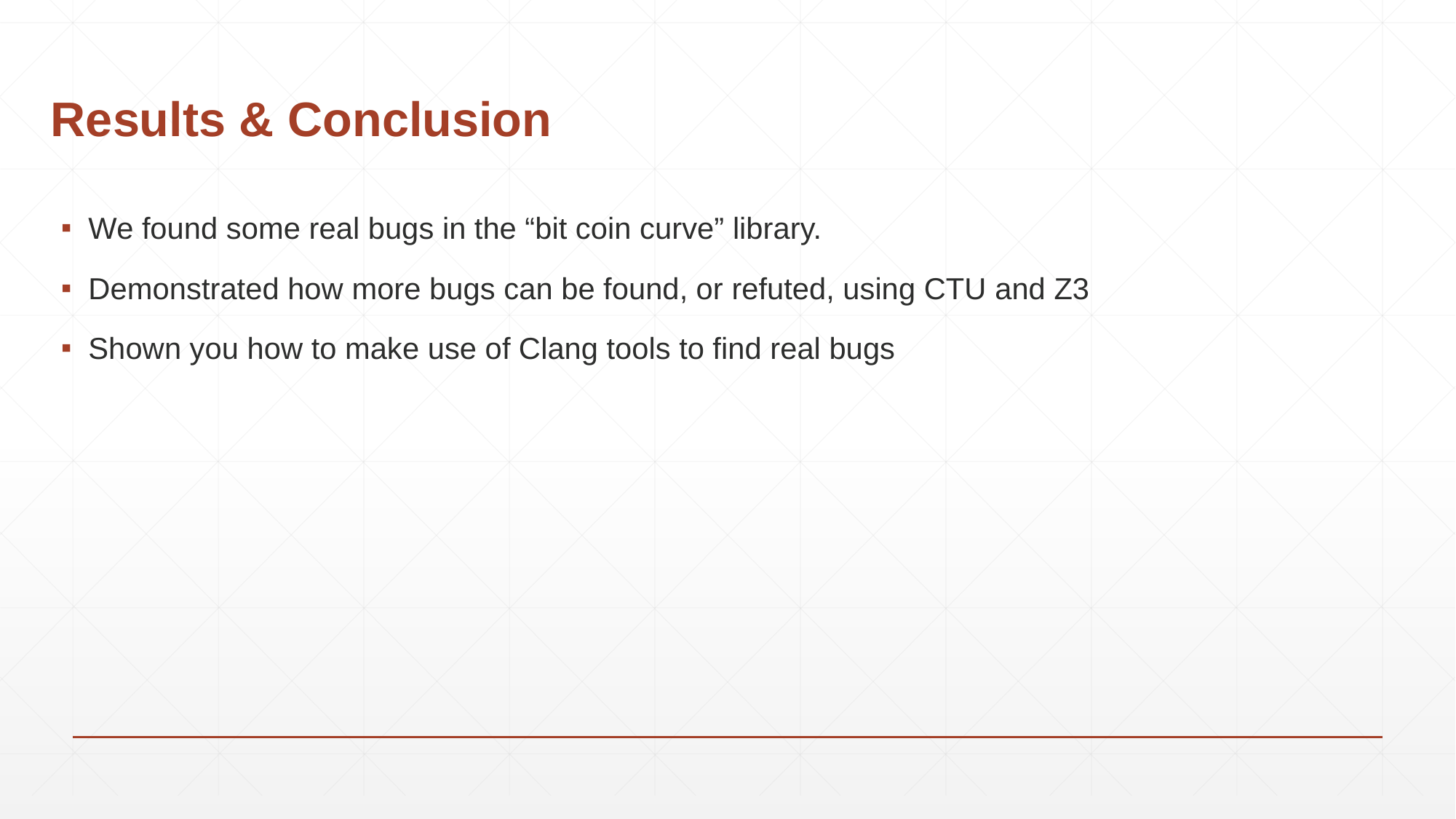

# Results & Conclusion
We found some real bugs in the “bit coin curve” library.
Demonstrated how more bugs can be found, or refuted, using CTU and Z3
Shown you how to make use of Clang tools to find real bugs